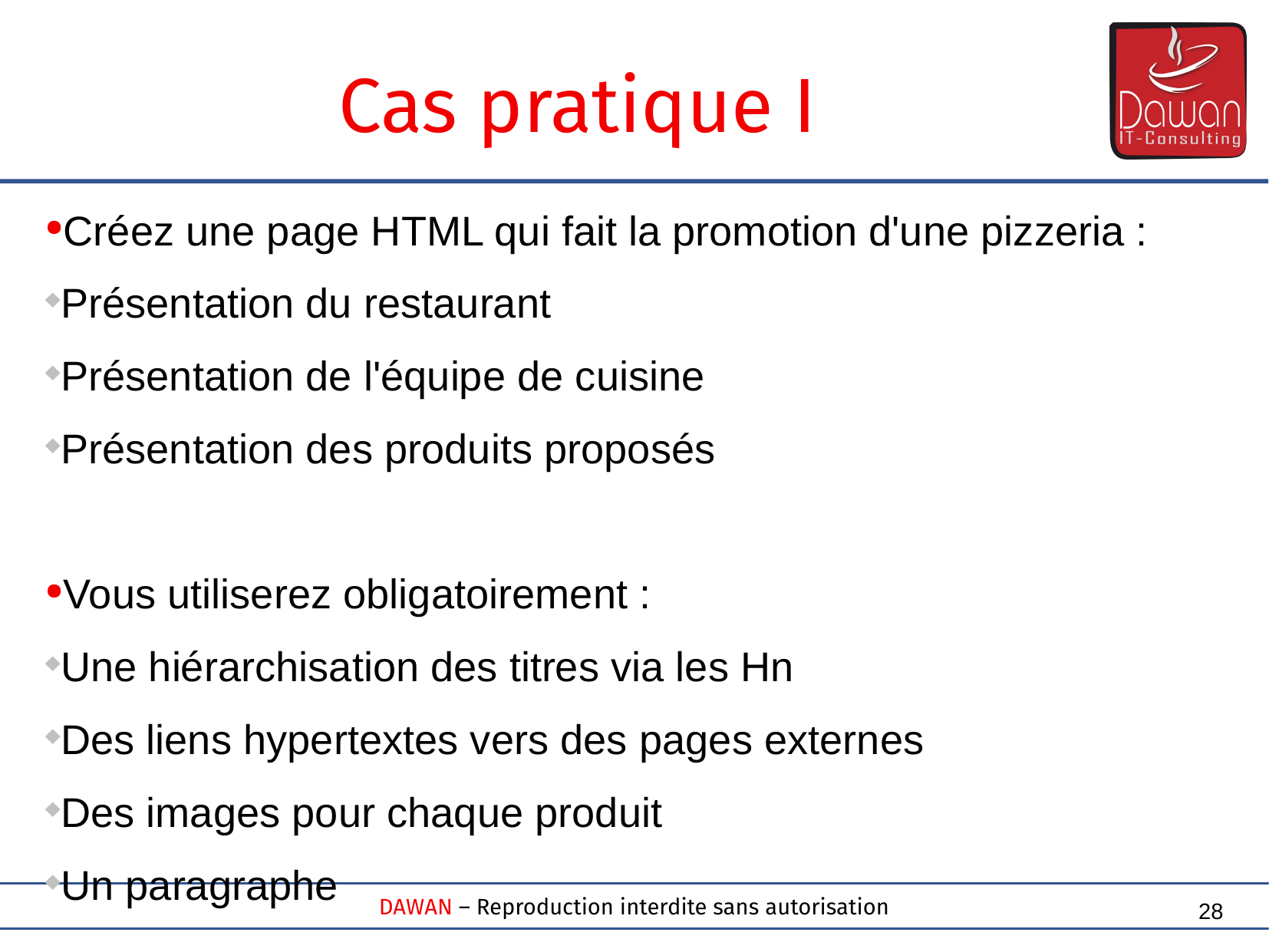

Cas pratique I
Créez une page HTML qui fait la promotion d'une pizzeria :
Présentation du restaurant
Présentation de l'équipe de cuisine
Présentation des produits proposés

Vous utiliserez obligatoirement :
Une hiérarchisation des titres via les Hn
Des liens hypertextes vers des pages externes
Des images pour chaque produit
Un paragraphe
28